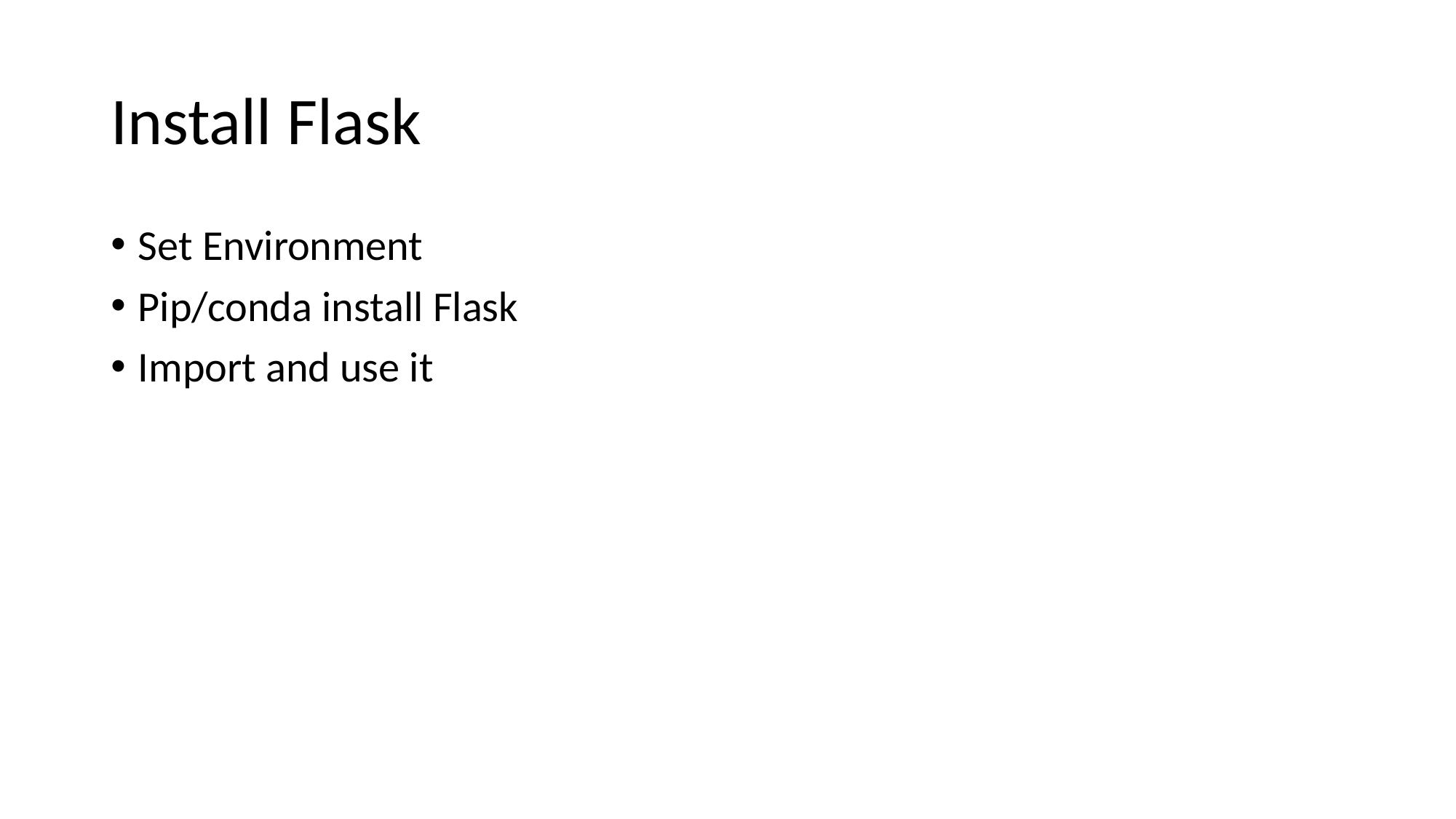

# Install Flask
Set Environment
Pip/conda install Flask
Import and use it